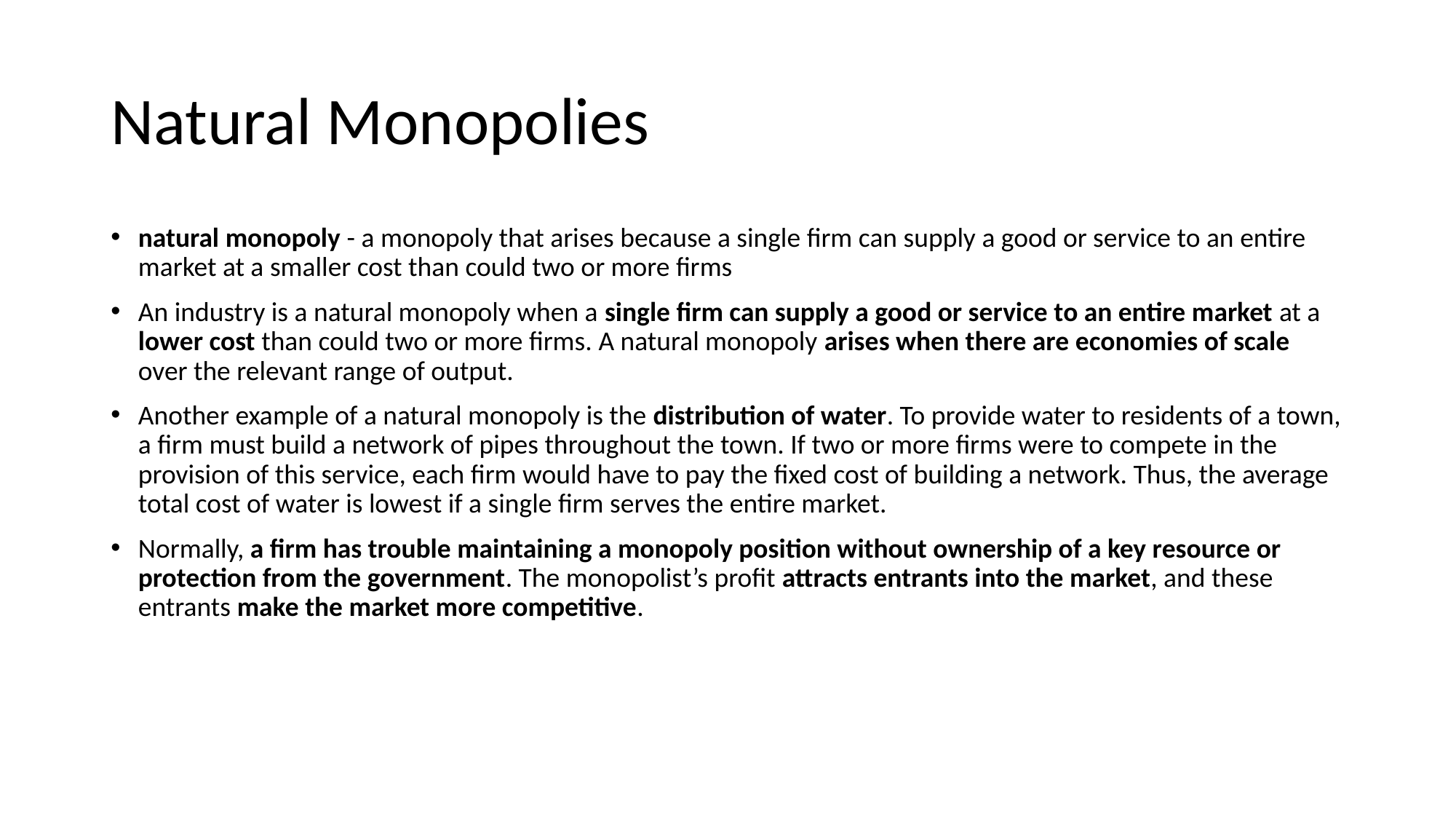

# Natural Monopolies
natural monopoly - a monopoly that arises because a single firm can supply a good or service to an entire market at a smaller cost than could two or more firms
An industry is a natural monopoly when a single firm can supply a good or service to an entire market at a lower cost than could two or more firms. A natural monopoly arises when there are economies of scale over the relevant range of output.
Another example of a natural monopoly is the distribution of water. To provide water to residents of a town, a firm must build a network of pipes throughout the town. If two or more firms were to compete in the provision of this service, each firm would have to pay the fixed cost of building a network. Thus, the average total cost of water is lowest if a single firm serves the entire market.
Normally, a firm has trouble maintaining a monopoly position without ownership of a key resource or protection from the government. The monopolist’s profit attracts entrants into the market, and these entrants make the market more competitive.